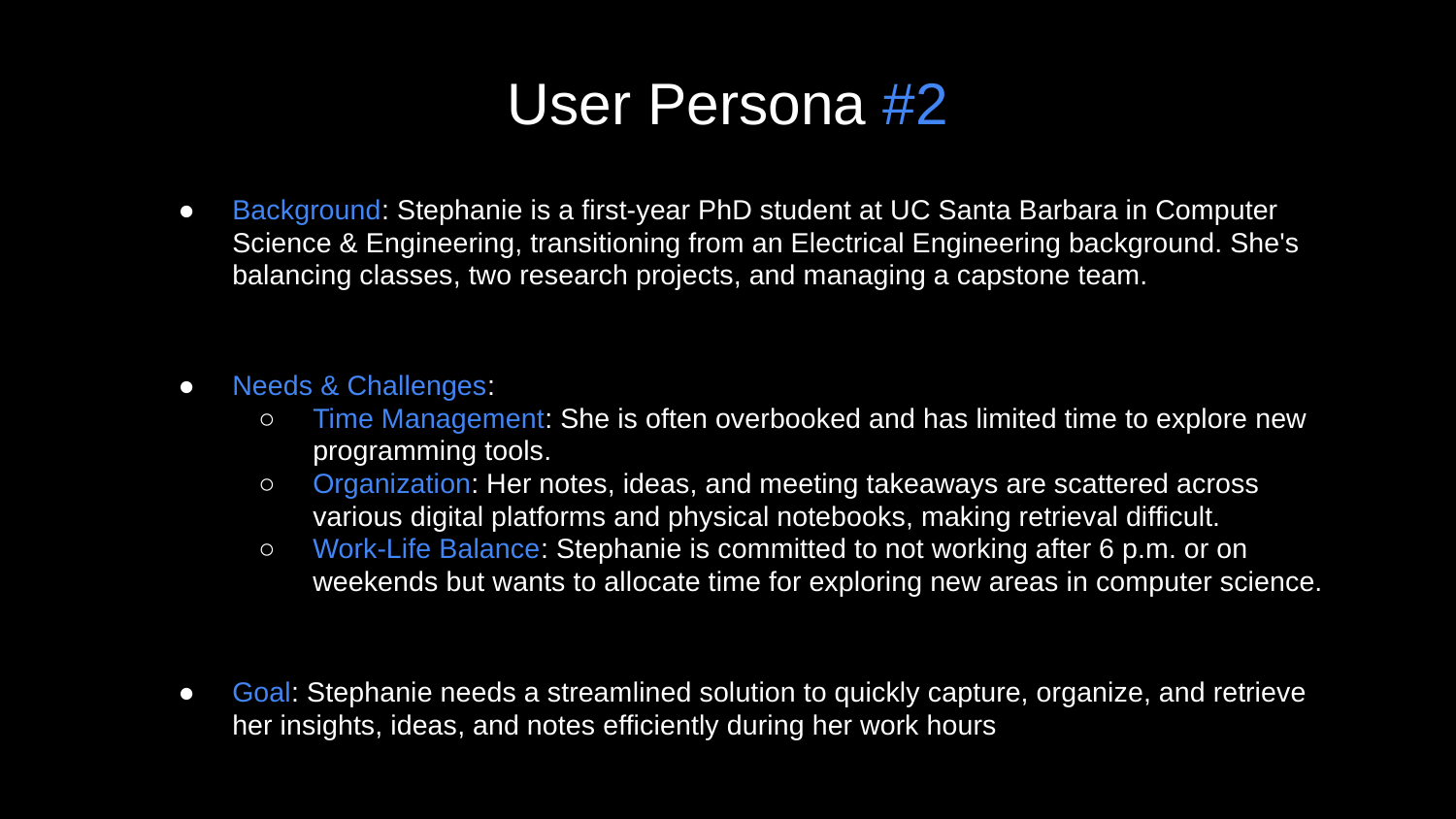

User Persona #2
Background: Stephanie is a first-year PhD student at UC Santa Barbara in Computer Science & Engineering, transitioning from an Electrical Engineering background. She's balancing classes, two research projects, and managing a capstone team.

Needs & Challenges:
Time Management: She is often overbooked and has limited time to explore new programming tools.
Organization: Her notes, ideas, and meeting takeaways are scattered across various digital platforms and physical notebooks, making retrieval difficult.
Work-Life Balance: Stephanie is committed to not working after 6 p.m. or on weekends but wants to allocate time for exploring new areas in computer science.

Goal: Stephanie needs a streamlined solution to quickly capture, organize, and retrieve her insights, ideas, and notes efficiently during her work hours